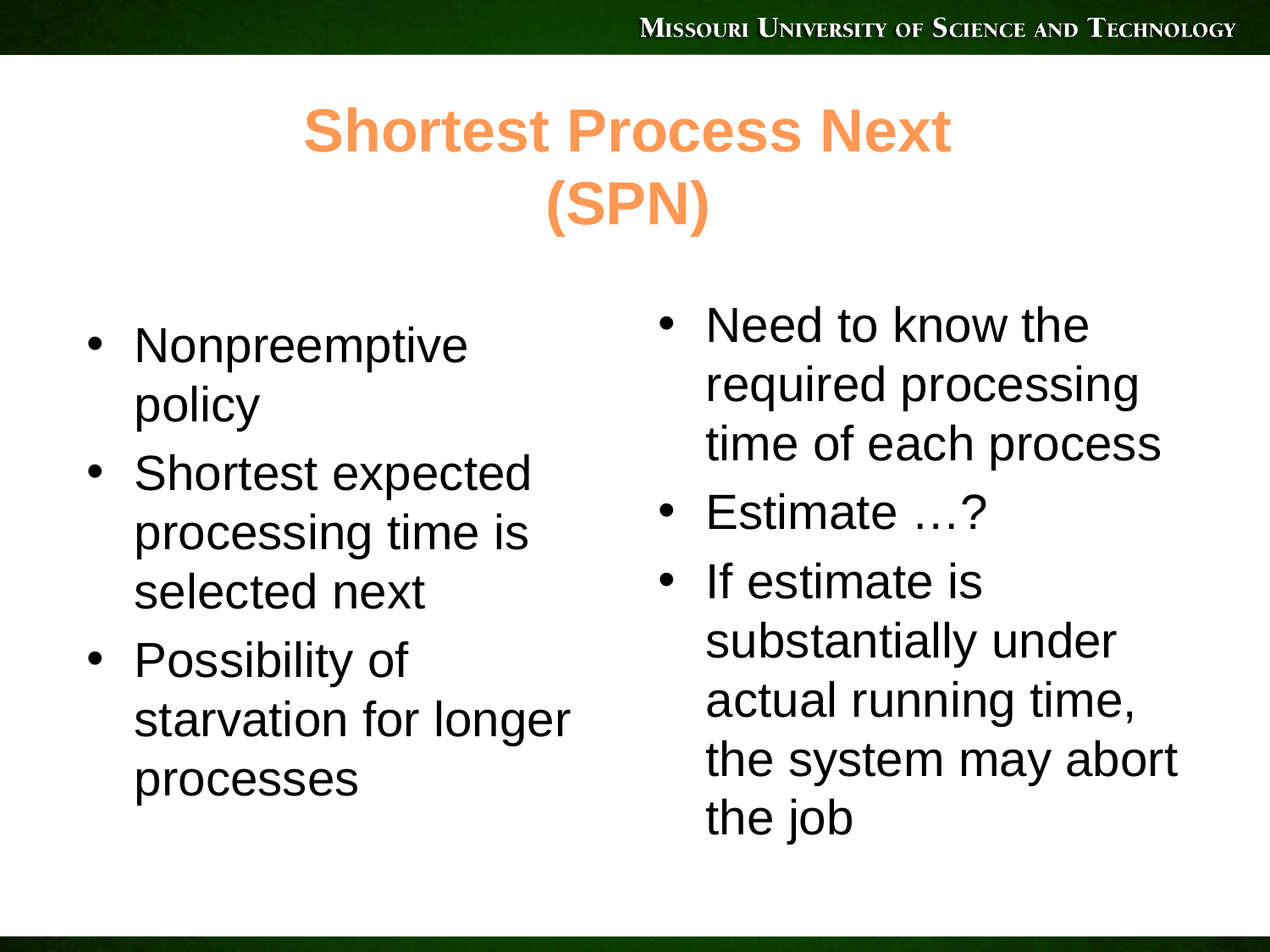

# Shortest Process Next (SPN)
Need to know the required processing time of each process
Estimate …?
If estimate is substantially under actual running time, the system may abort the job
Nonpreemptive policy
Shortest expected processing time is selected next
Possibility of starvation for longer processes